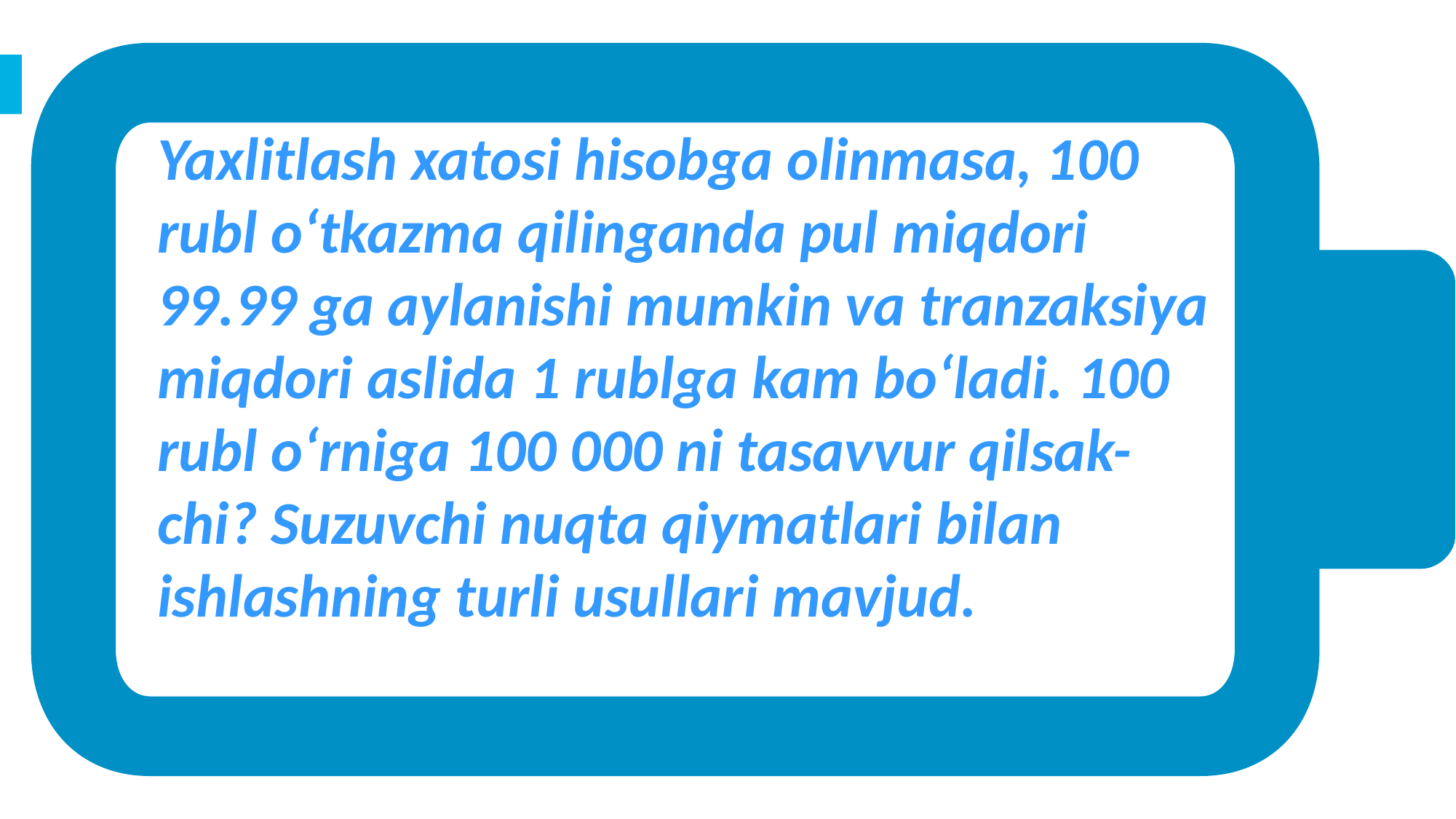

Yaxlitlash xatosi hisobga olinmasa, 100 rubl oʻtkazma qilinganda pul miqdori 99.99 ga aylanishi mumkin va tranzaksiya miqdori aslida 1 rublga kam boʻladi. 100 rubl oʻrniga 100 000 ni tasavvur qilsak-chi? Suzuvchi nuqta qiymatlari bilan ishlashning turli usullari mavjud.